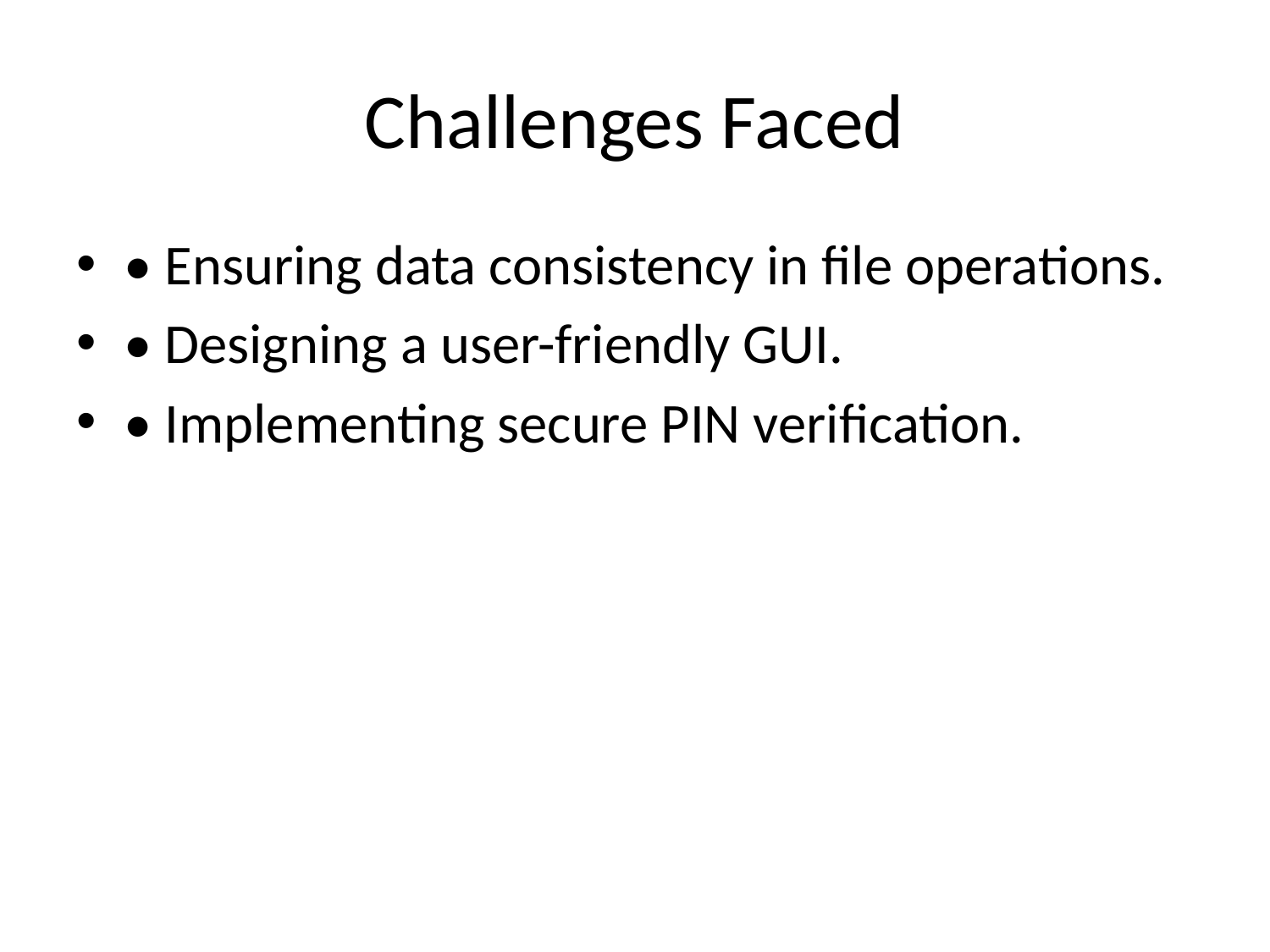

# Challenges Faced
• Ensuring data consistency in file operations.
• Designing a user-friendly GUI.
• Implementing secure PIN verification.